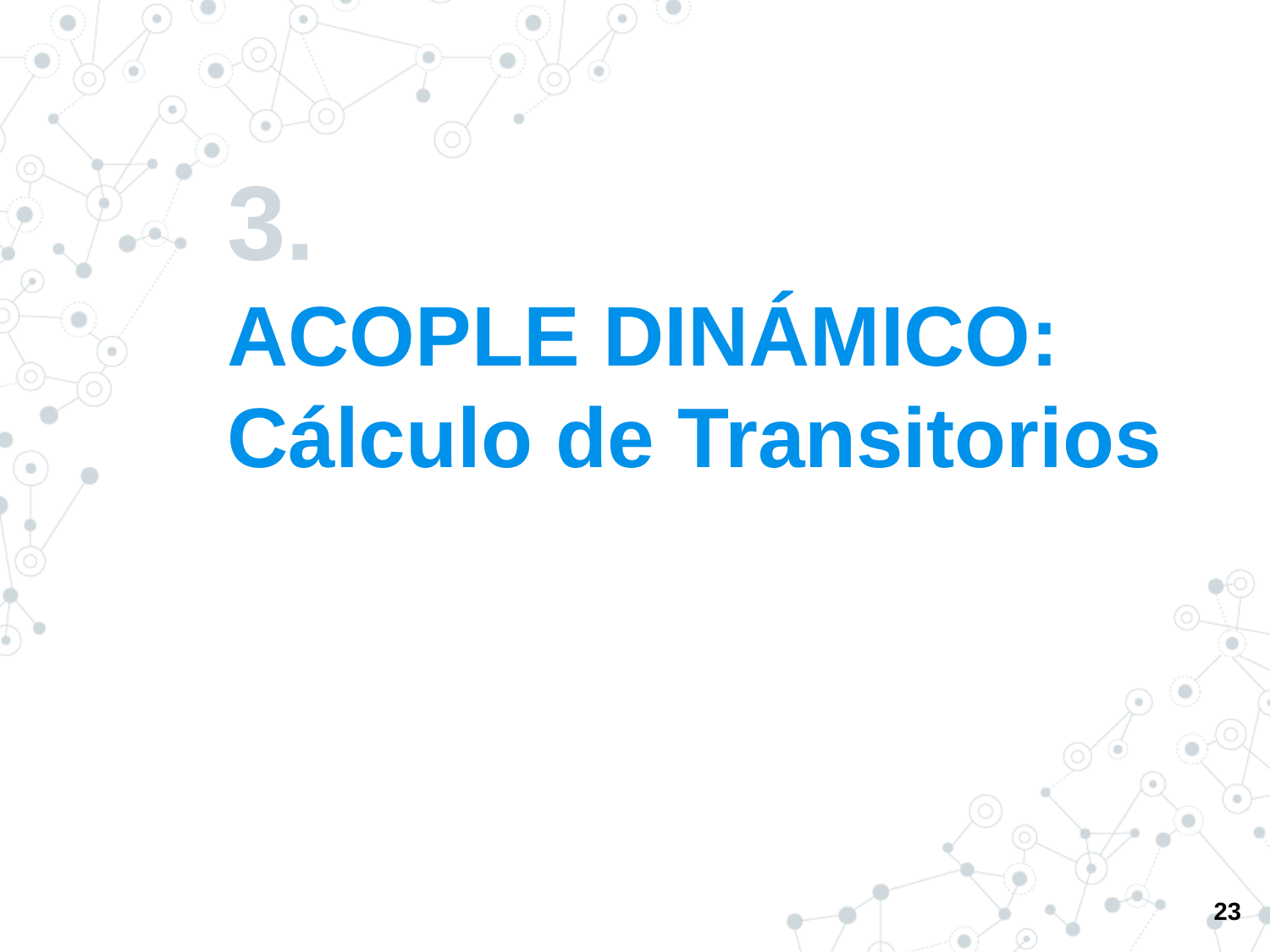

# 3.
ACOPLE DINÁMICO:
Cálculo de Transitorios
23